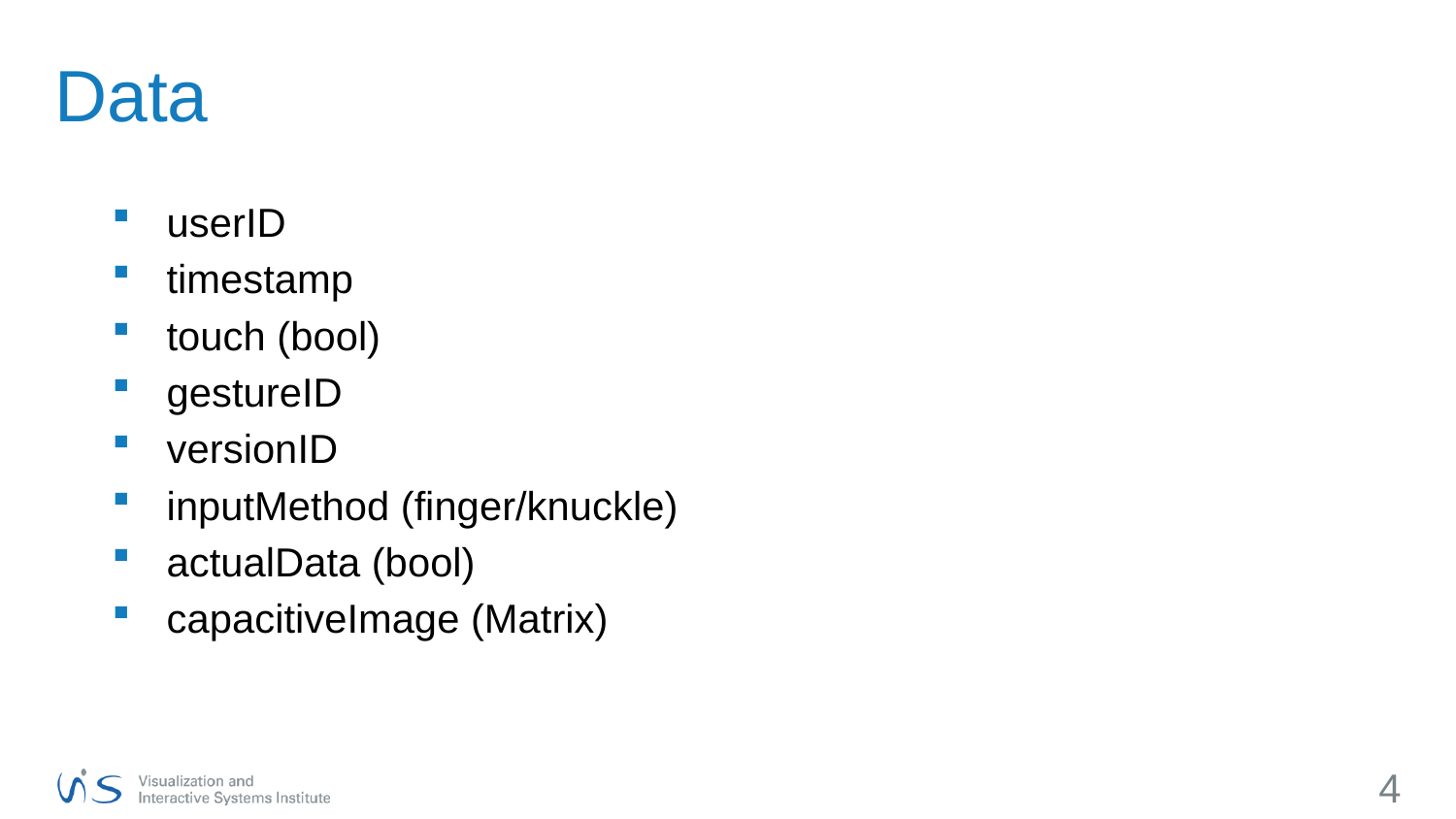

# Data
userID
timestamp
touch (bool)
gestureID
versionID
inputMethod (finger/knuckle)
actualData (bool)
capacitiveImage (Matrix)

4